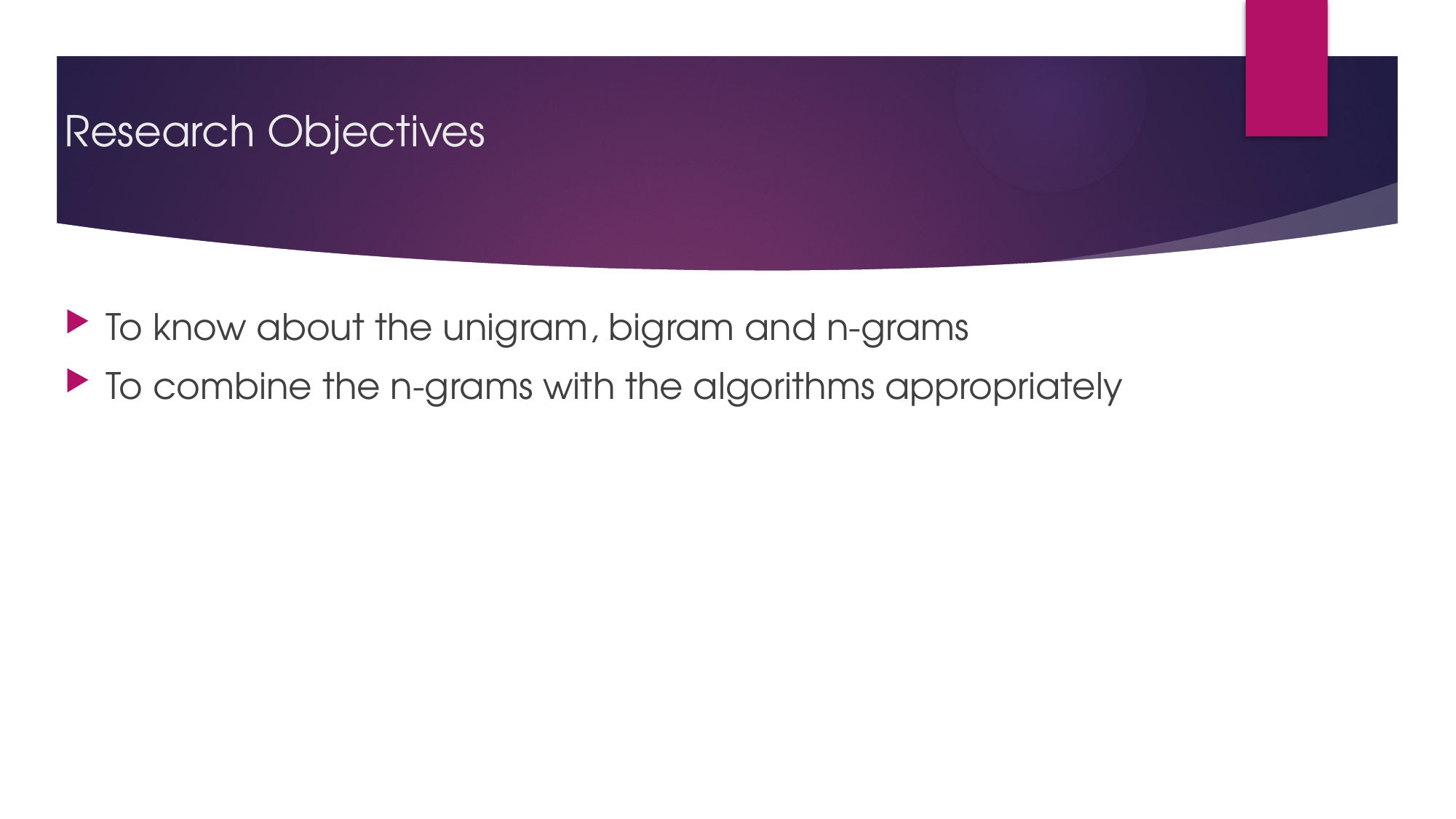

# Research Objectives
To know about the unigram, bigram and n-grams
To combine the n-grams with the algorithms appropriately